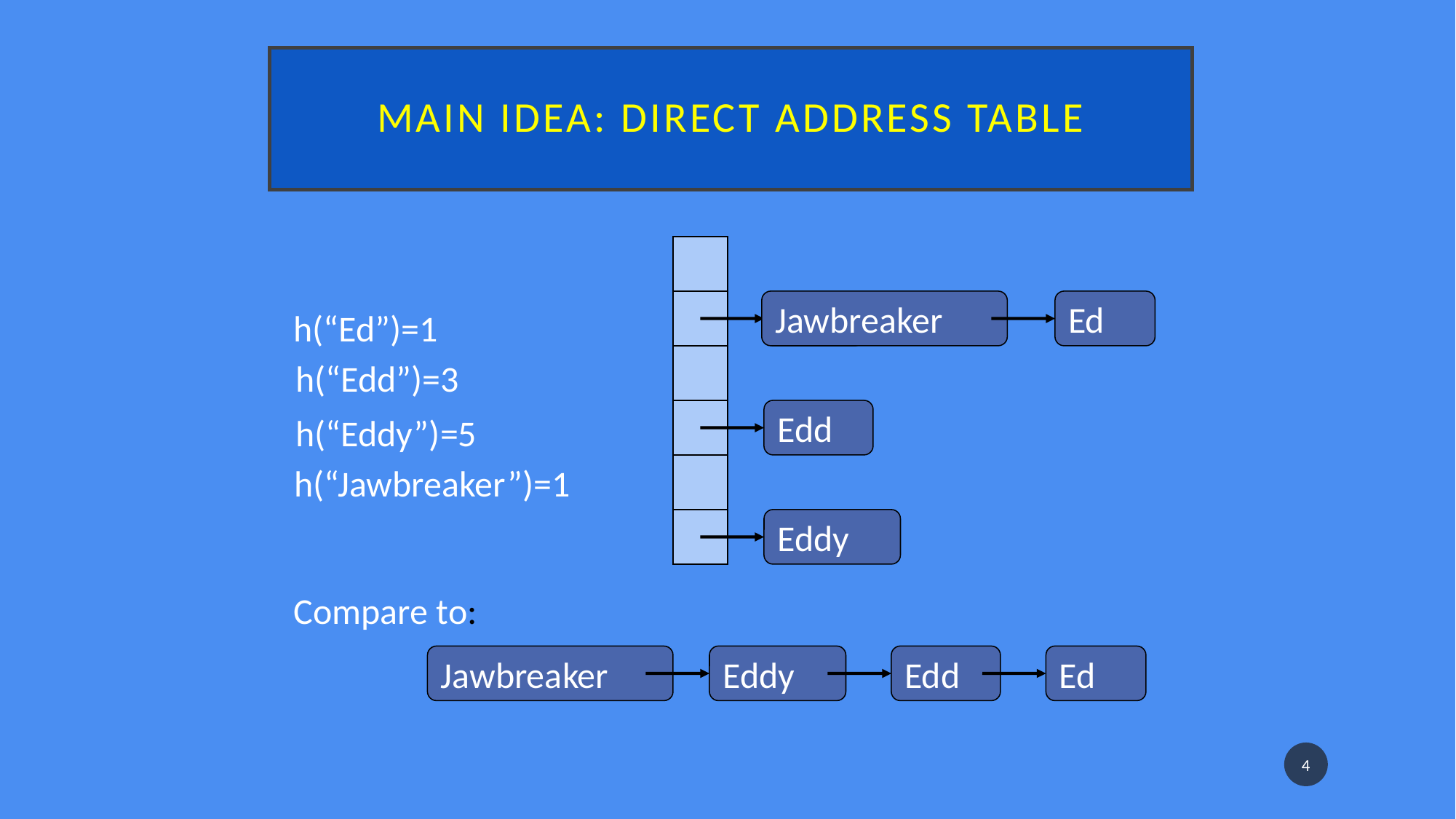

# Main idea: Direct address table

Jawbreaker
Ed

h(“Jawbreaker”)=1
Ed

h(“Ed”)=1
h(“Edd”)=3
Edd

h(“Eddy”)=5
Eddy

Compare to:
Jawbreaker
Eddy

Edd

Ed

4